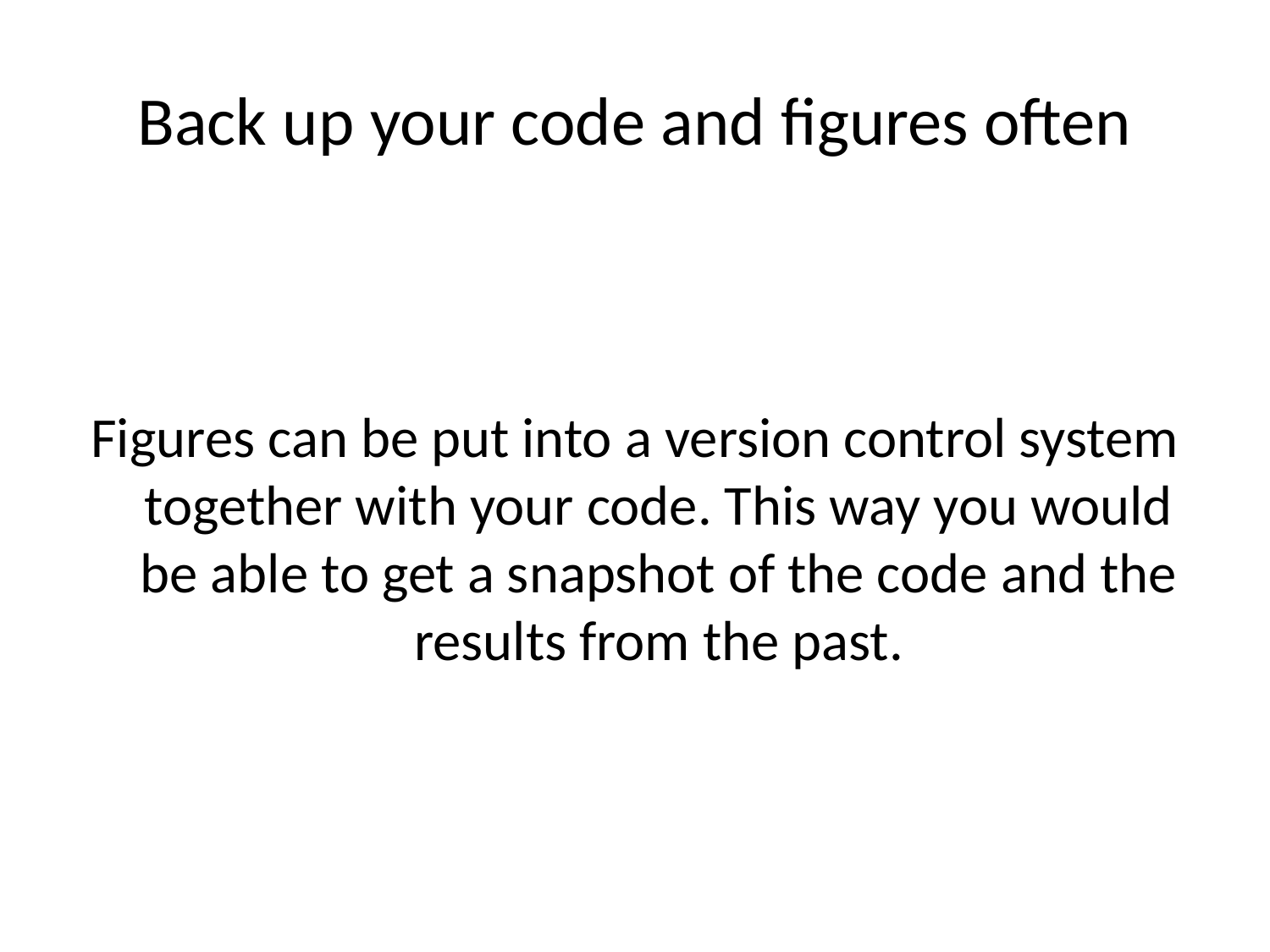

# Back up your code and figures often
Figures can be put into a version control system together with your code. This way you would be able to get a snapshot of the code and the results from the past.